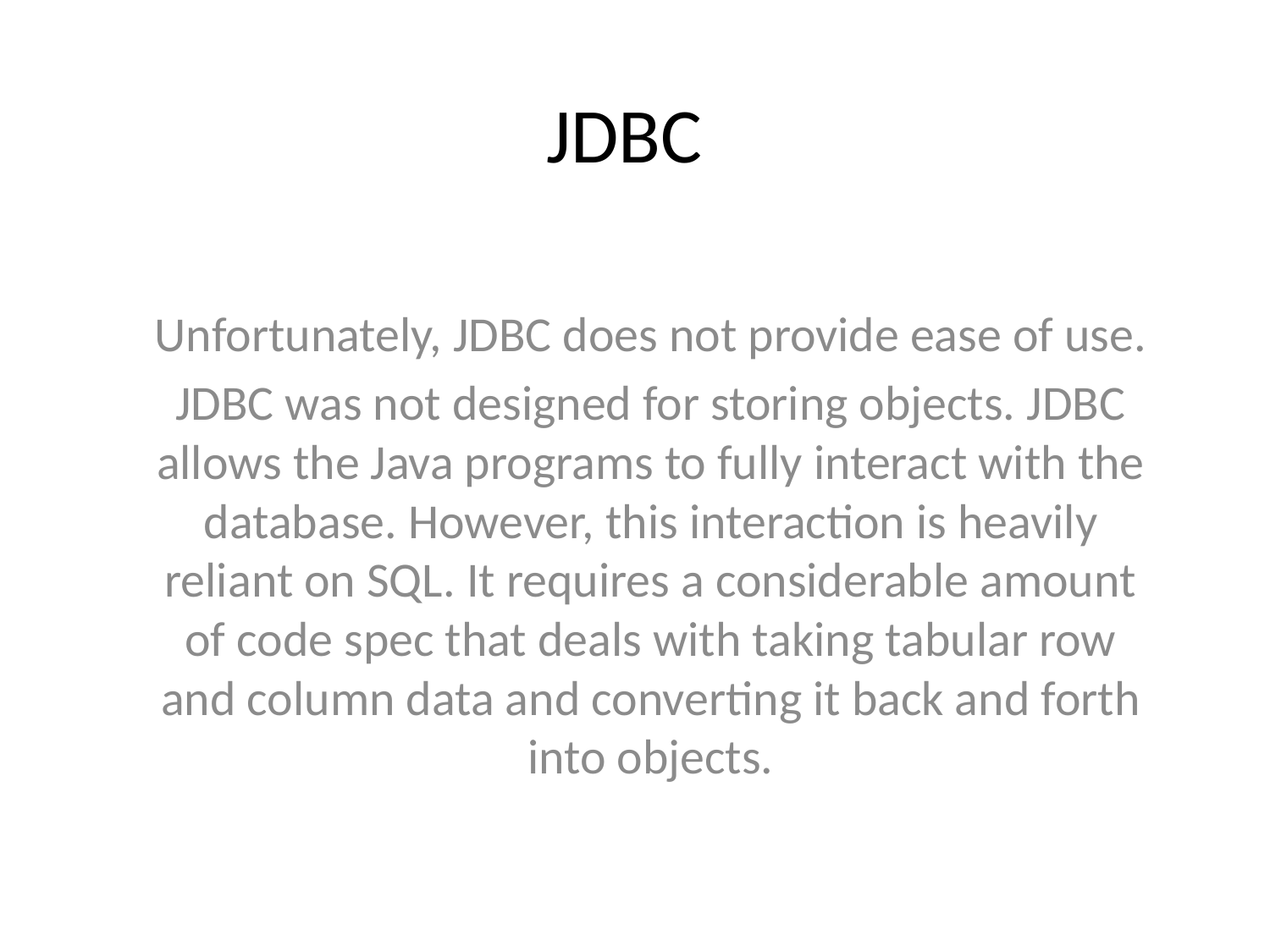

# JDBC
Unfortunately, JDBC does not provide ease of use.
JDBC was not designed for storing objects. JDBC allows the Java programs to fully interact with the database. However, this interaction is heavily reliant on SQL. It requires a considerable amount of code spec that deals with taking tabular row and column data and converting it back and forth into objects.